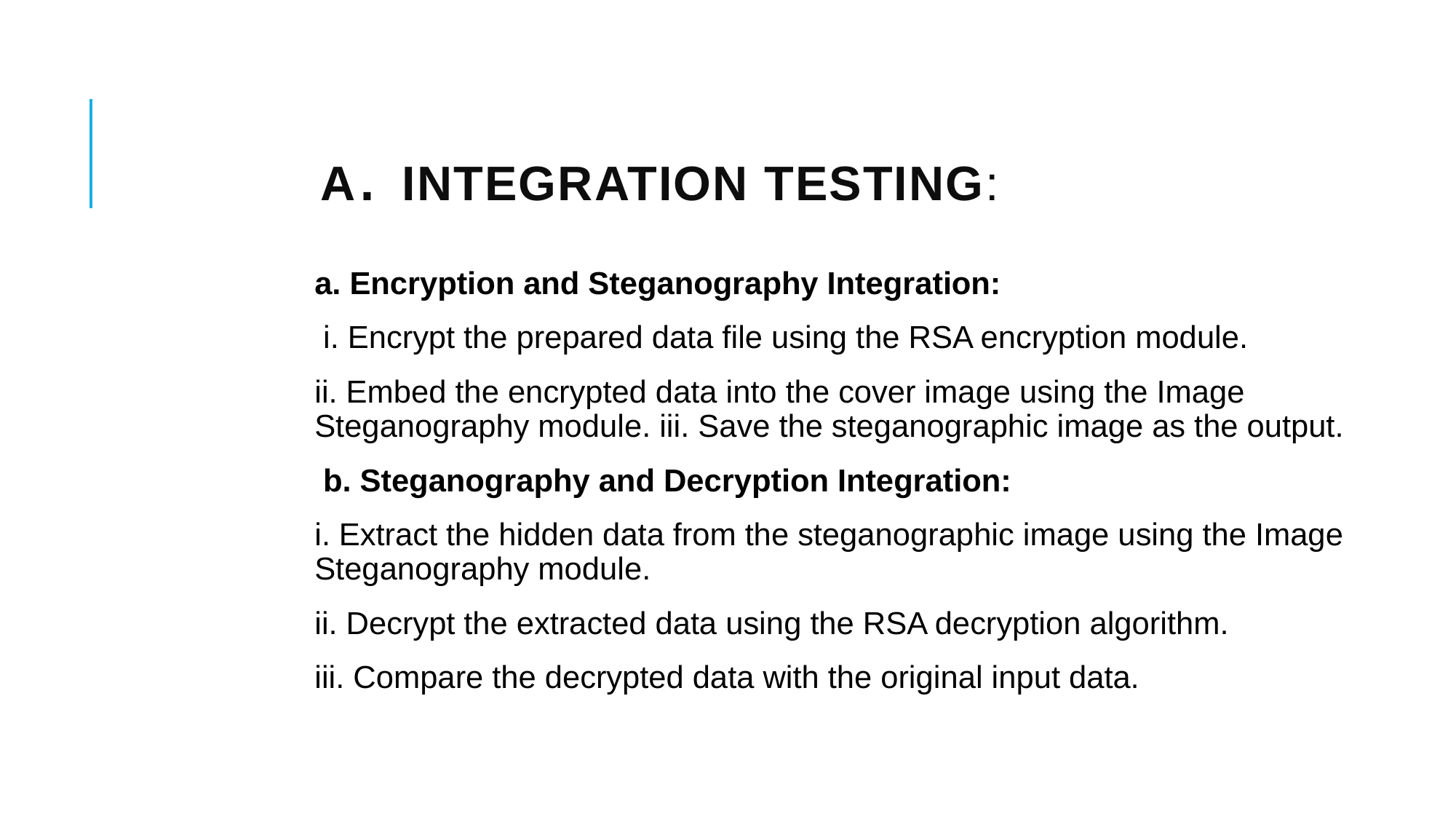

# a. Integration Testing:

a. Encryption and Steganography Integration:
 i. Encrypt the prepared data file using the RSA encryption module.
ii. Embed the encrypted data into the cover image using the Image Steganography module. iii. Save the steganographic image as the output.
 b. Steganography and Decryption Integration:
i. Extract the hidden data from the steganographic image using the Image Steganography module.
ii. Decrypt the extracted data using the RSA decryption algorithm.
iii. Compare the decrypted data with the original input data.